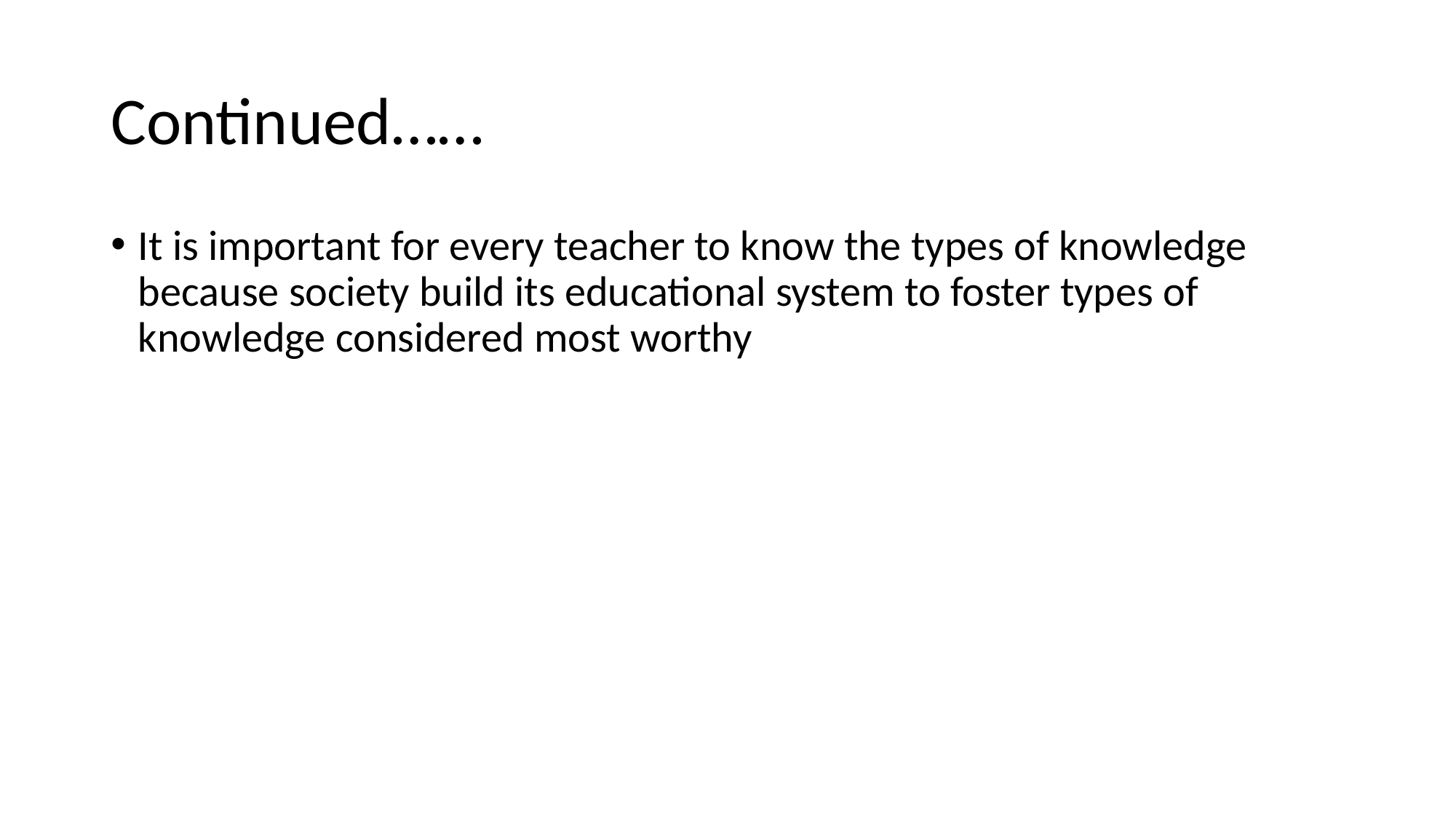

# Continued……
It is important for every teacher to know the types of knowledge because society build its educational system to foster types of knowledge considered most worthy